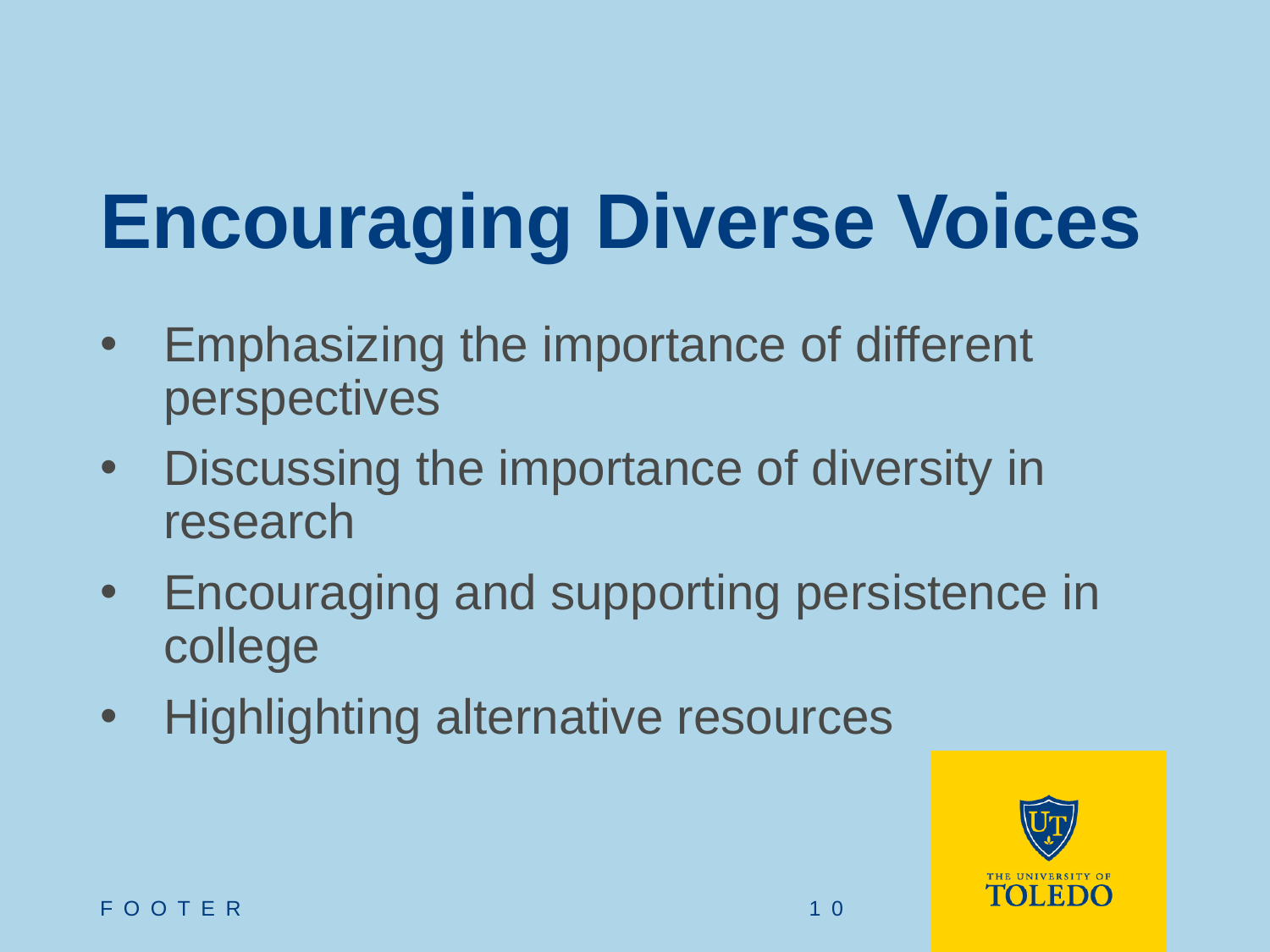

# Encouraging Diverse Voices
Emphasizing the importance of different perspectives
Discussing the importance of diversity in research
Encouraging and supporting persistence in college
Highlighting alternative resources
FOOTER
10